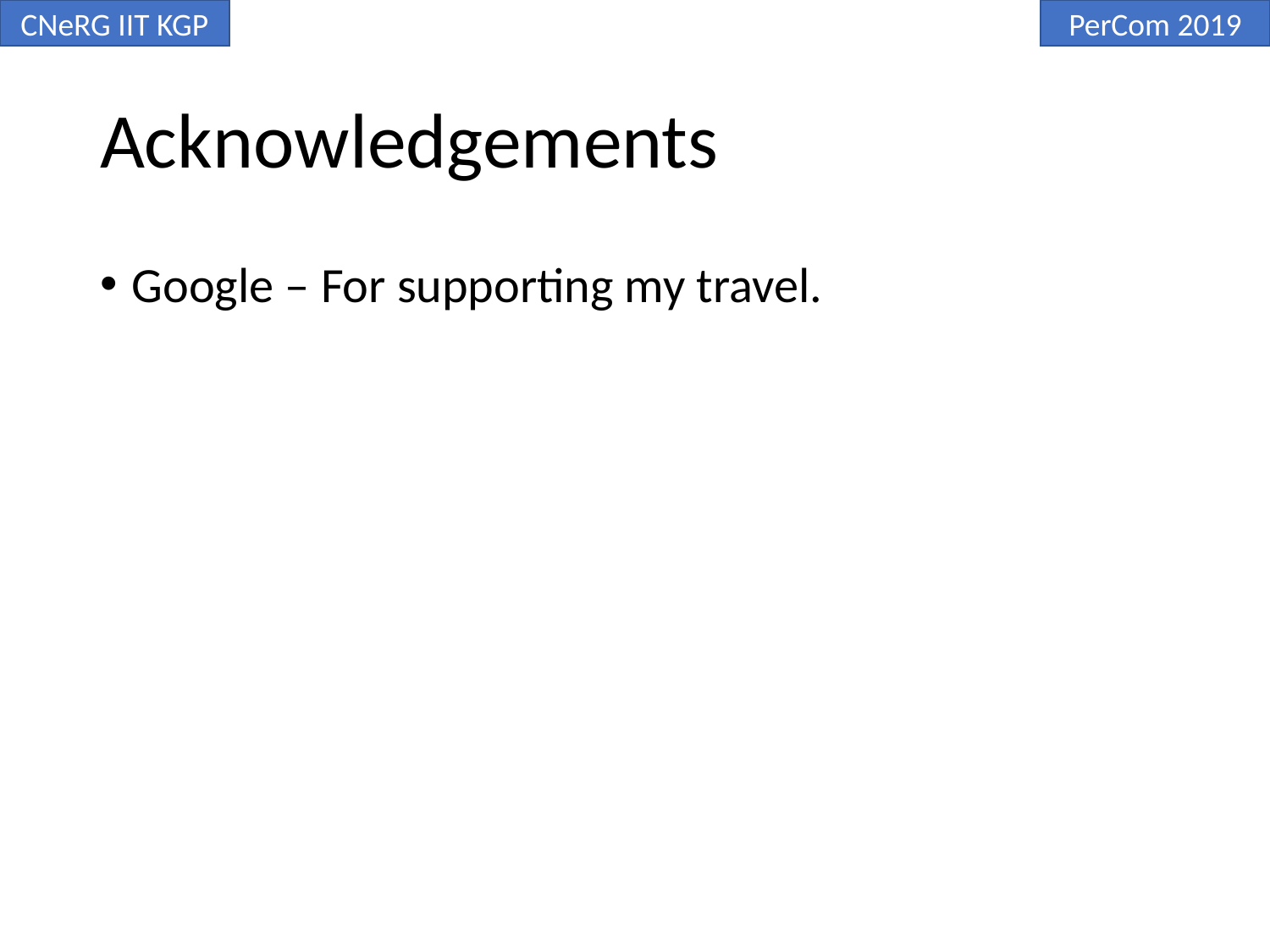

# Acknowledgements
Google – For supporting my travel.